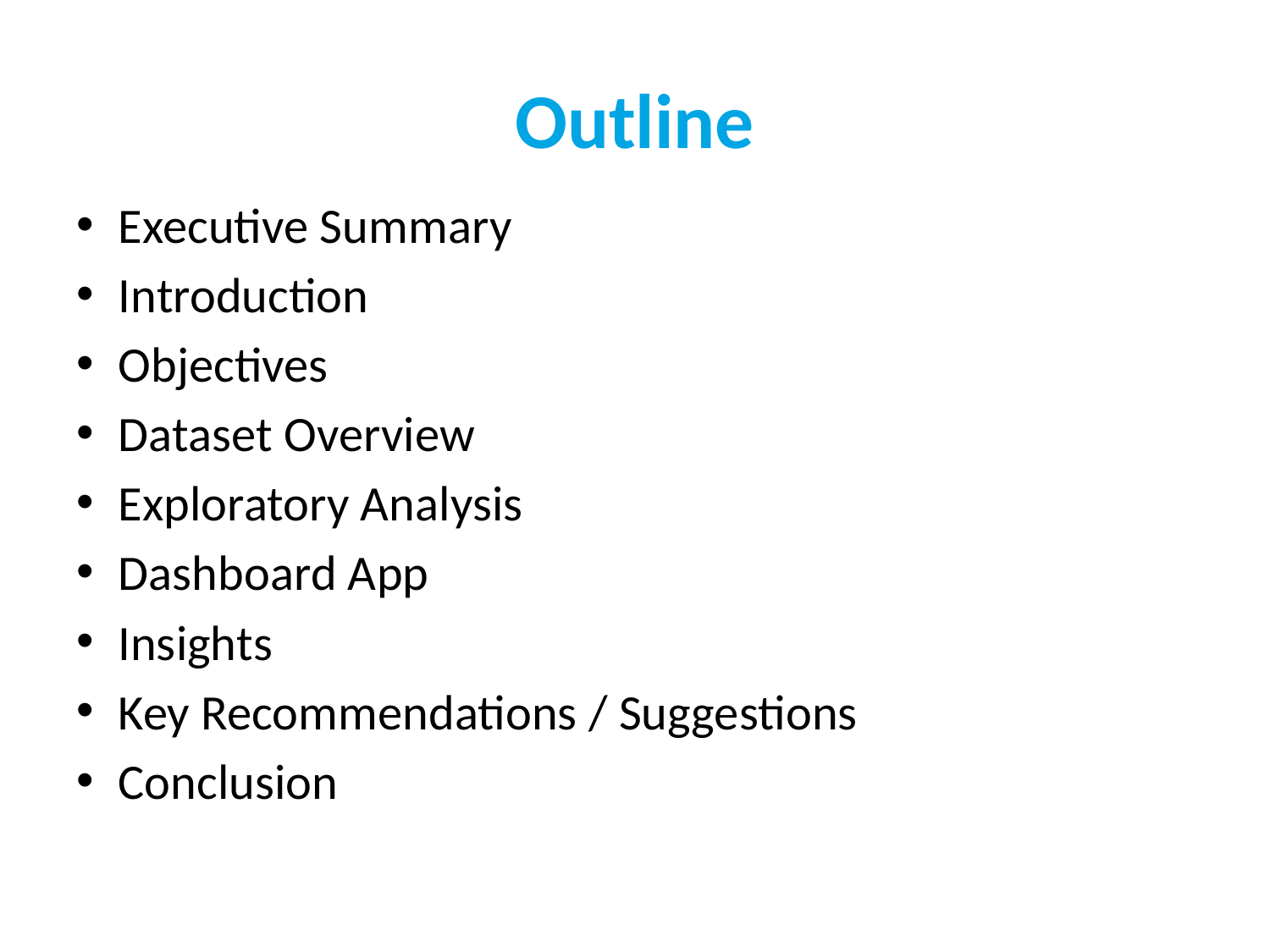

# Outline
Executive Summary
Introduction
Objectives
Dataset Overview
Exploratory Analysis
Dashboard App
Insights
Key Recommendations / Suggestions
Conclusion